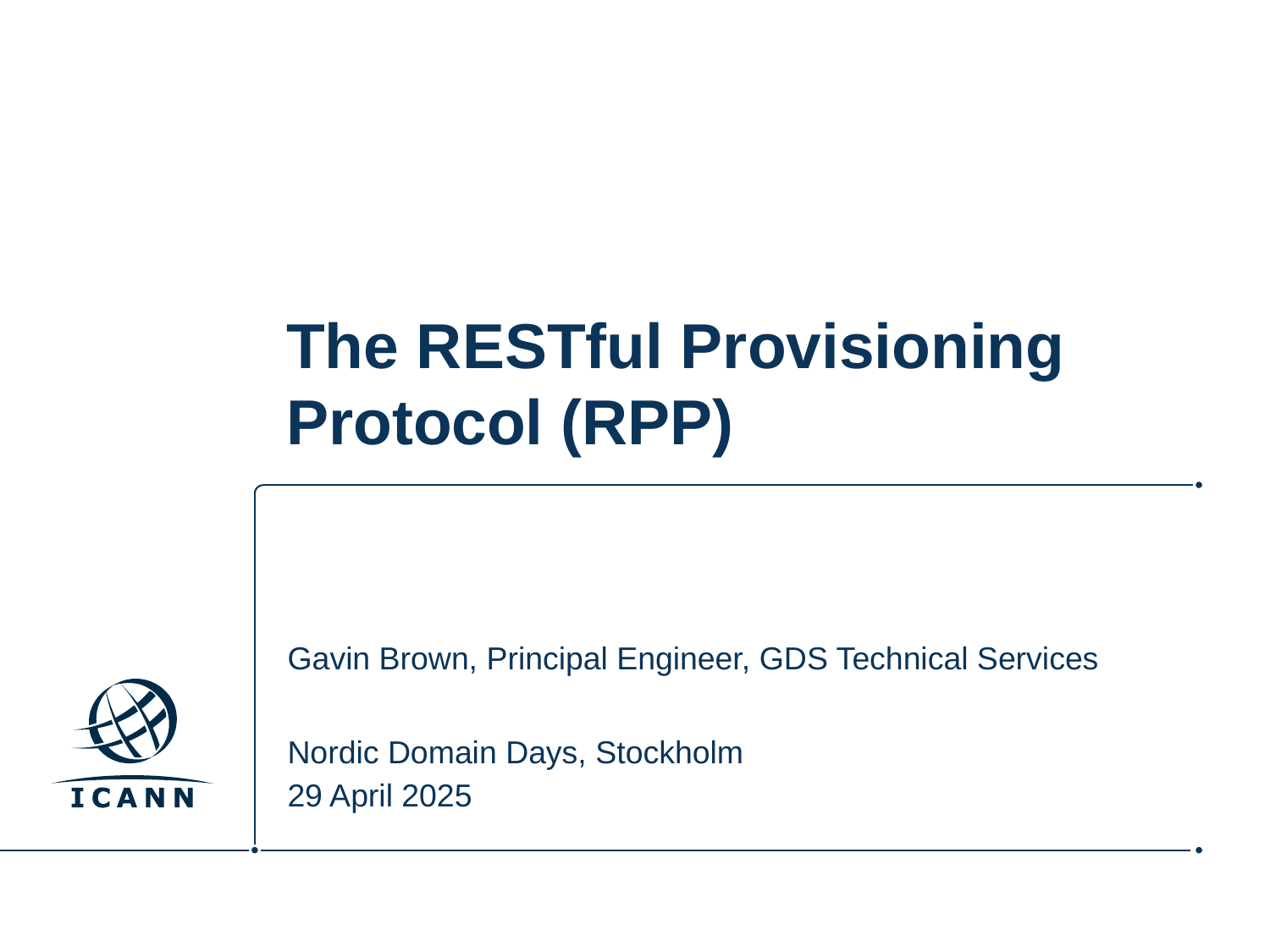

# The RESTful Provisioning Protocol (RPP)

Gavin Brown, Principal Engineer, GDS Technical Services
Nordic Domain Days, Stockholm
29 April 2025